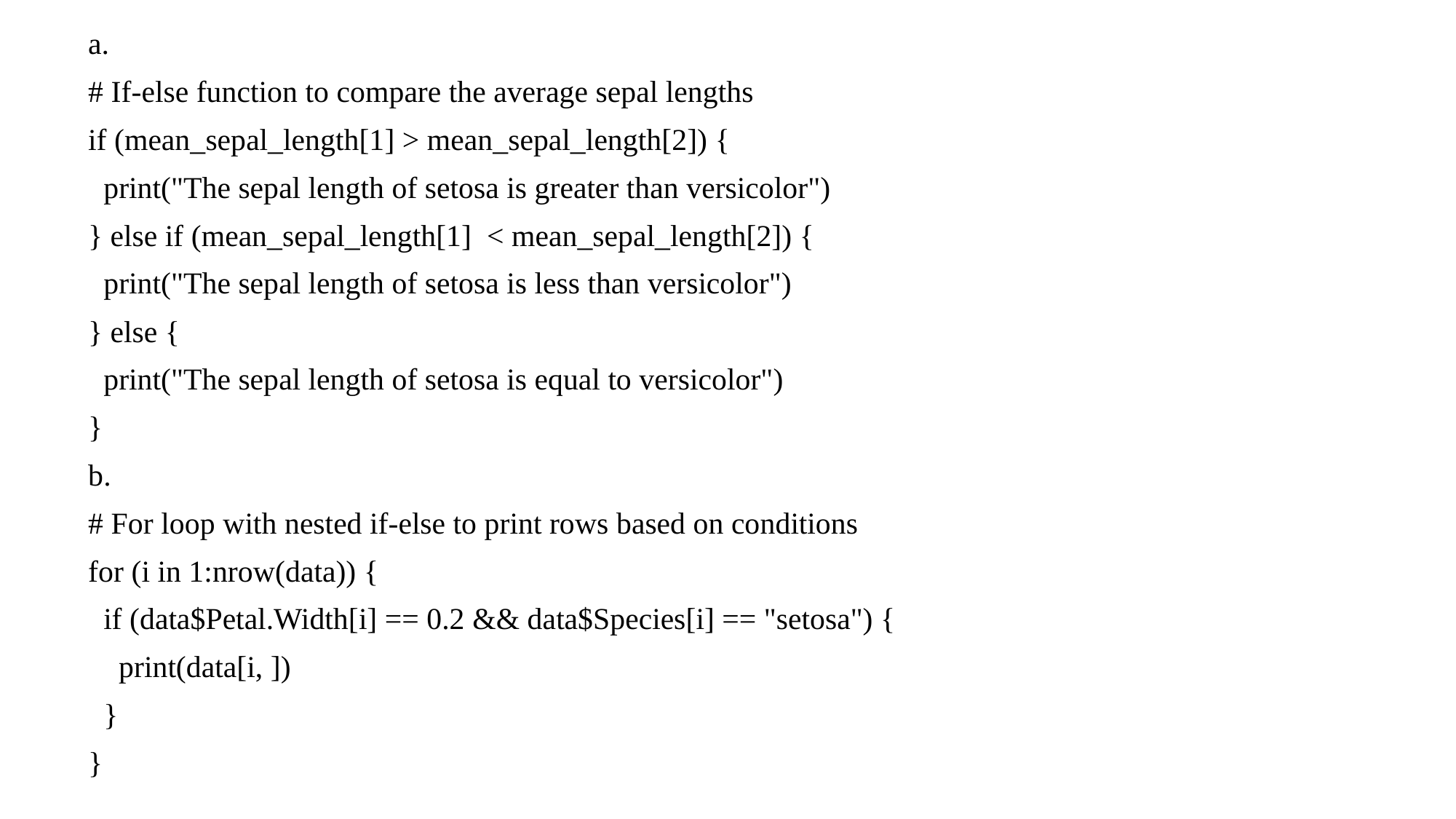

a.
# If-else function to compare the average sepal lengths
if (mean_sepal_length[1] > mean_sepal_length[2]) {
  print("The sepal length of setosa is greater than versicolor")
} else if (mean_sepal_length[1]  < mean_sepal_length[2]) {
  print("The sepal length of setosa is less than versicolor")
} else {
  print("The sepal length of setosa is equal to versicolor")
}
b.
# For loop with nested if-else to print rows based on conditions
for (i in 1:nrow(data)) {
  if (data$Petal.Width[i] == 0.2 && data$Species[i] == "setosa") {
    print(data[i, ])
  }
}